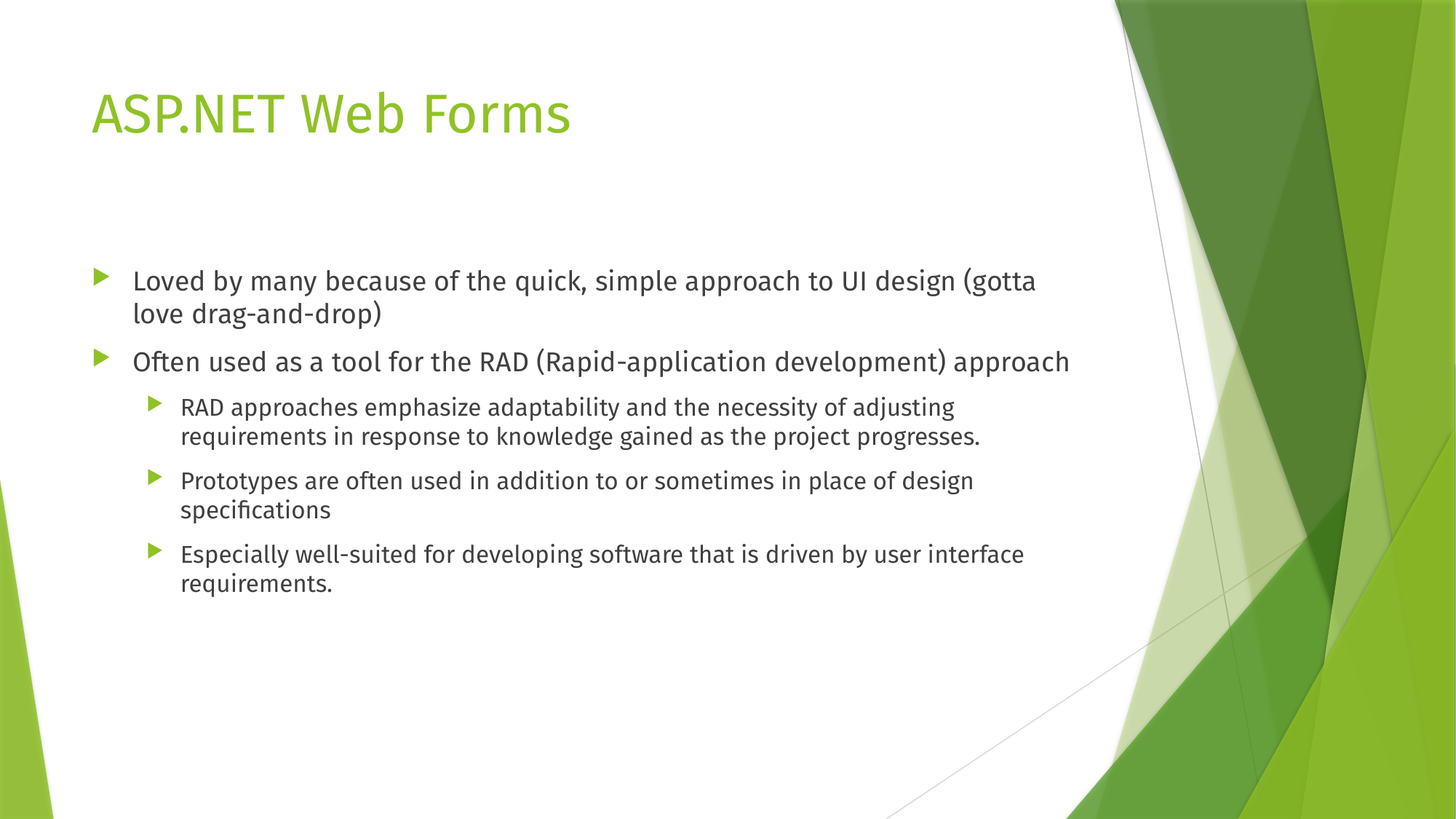

# ASP.NET Web Forms
Loved by many because of the quick, simple approach to UI design (gotta love drag-and-drop)
Often used as a tool for the RAD (Rapid-application development) approach
RAD approaches emphasize adaptability and the necessity of adjusting requirements in response to knowledge gained as the project progresses.
Prototypes are often used in addition to or sometimes in place of design specifications
Especially well-suited for developing software that is driven by user interface requirements.